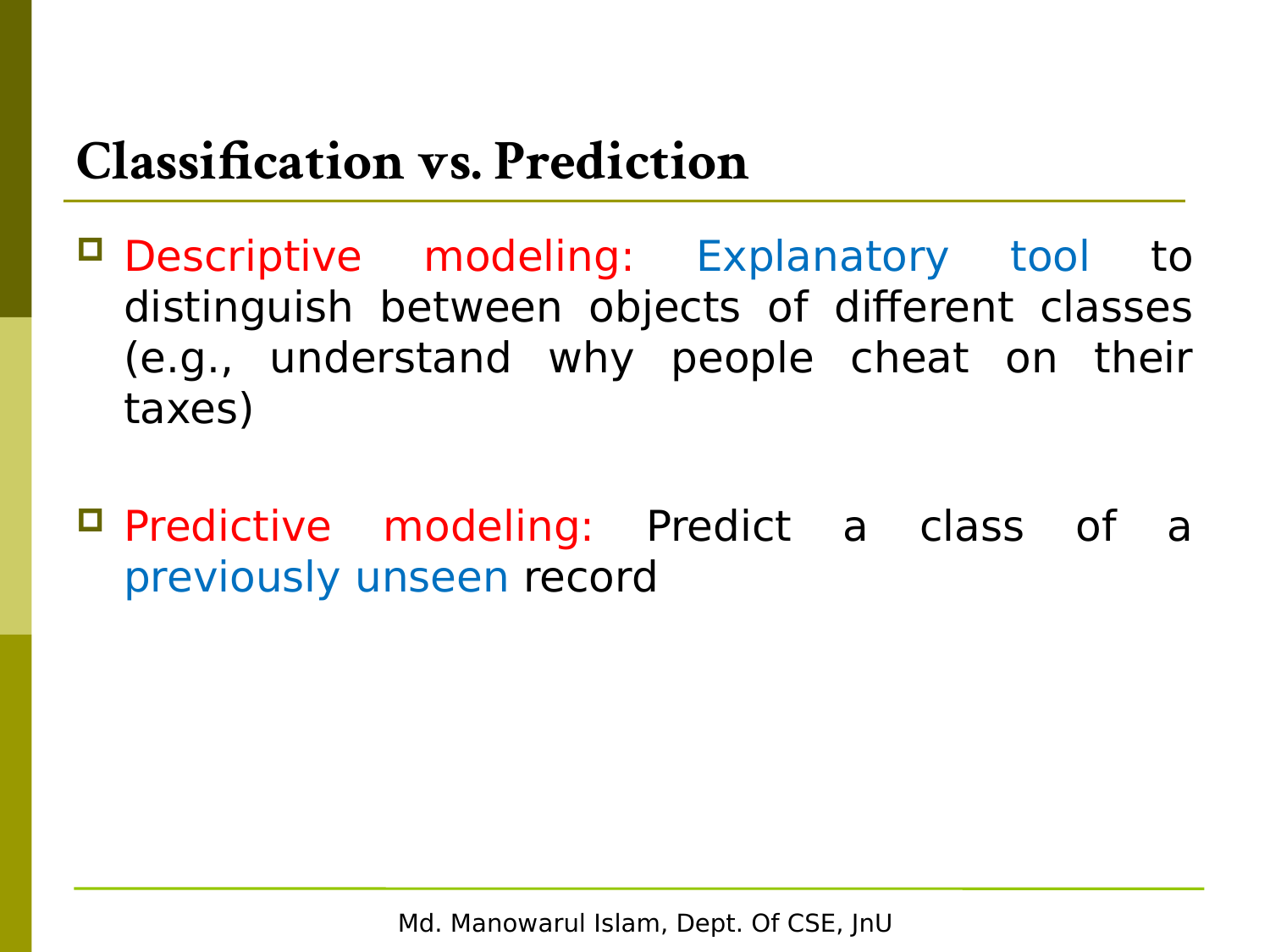

# Classification vs. Prediction
Descriptive modeling: Explanatory tool to distinguish between objects of different classes (e.g., understand why people cheat on their taxes)

Predictive modeling: Predict a class of a previously unseen record